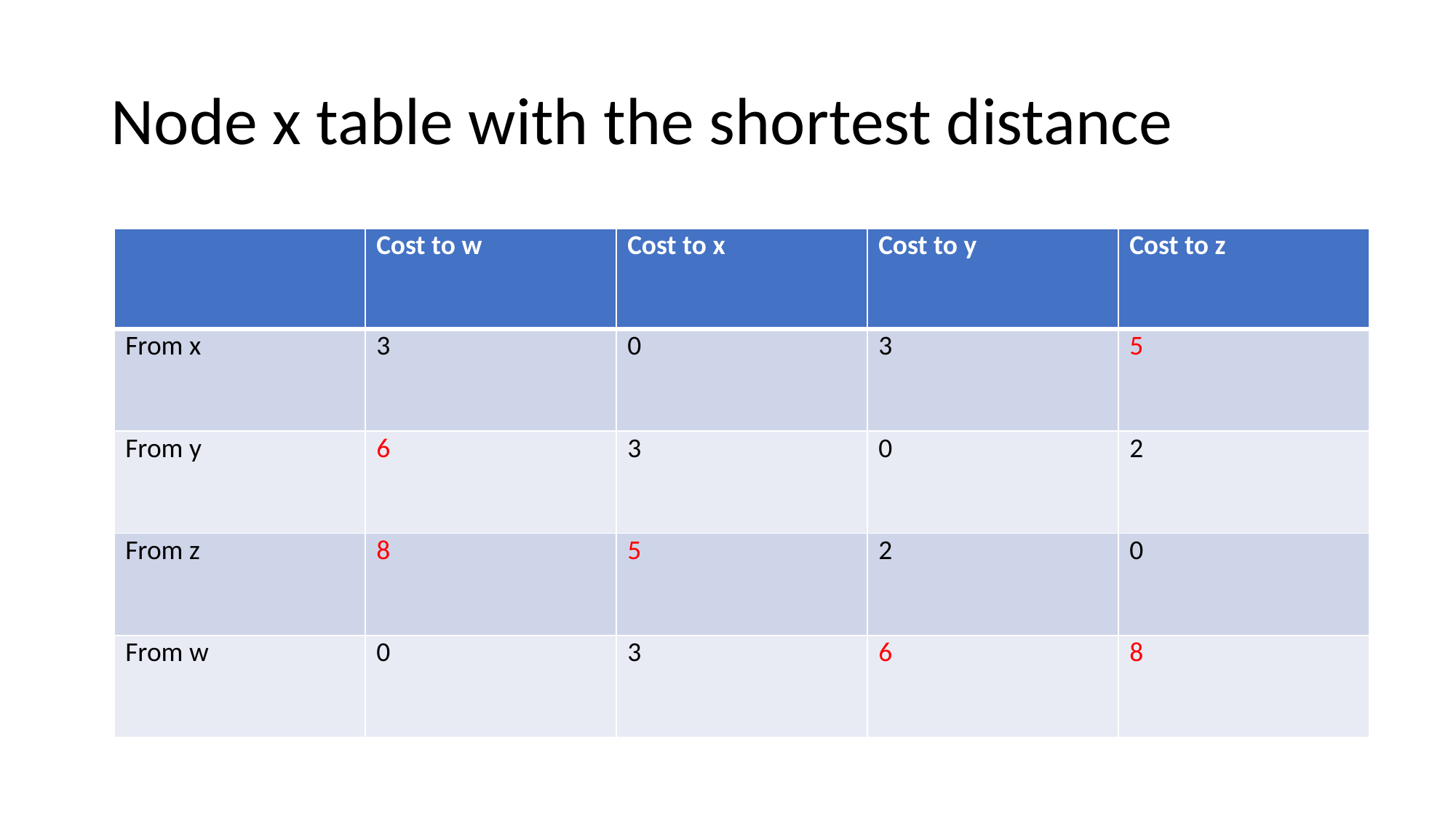

# Node x table with the shortest distance
|  | Cost to w | Cost to x | Cost to y | Cost to z |
| --- | --- | --- | --- | --- |
| From x | 3 | 0 | 3 | 5 |
| From y | 6 | 3 | 0 | 2 |
| From z | 8 | 5 | 2 | 0 |
| From w | 0 | 3 | 6 | 8 |